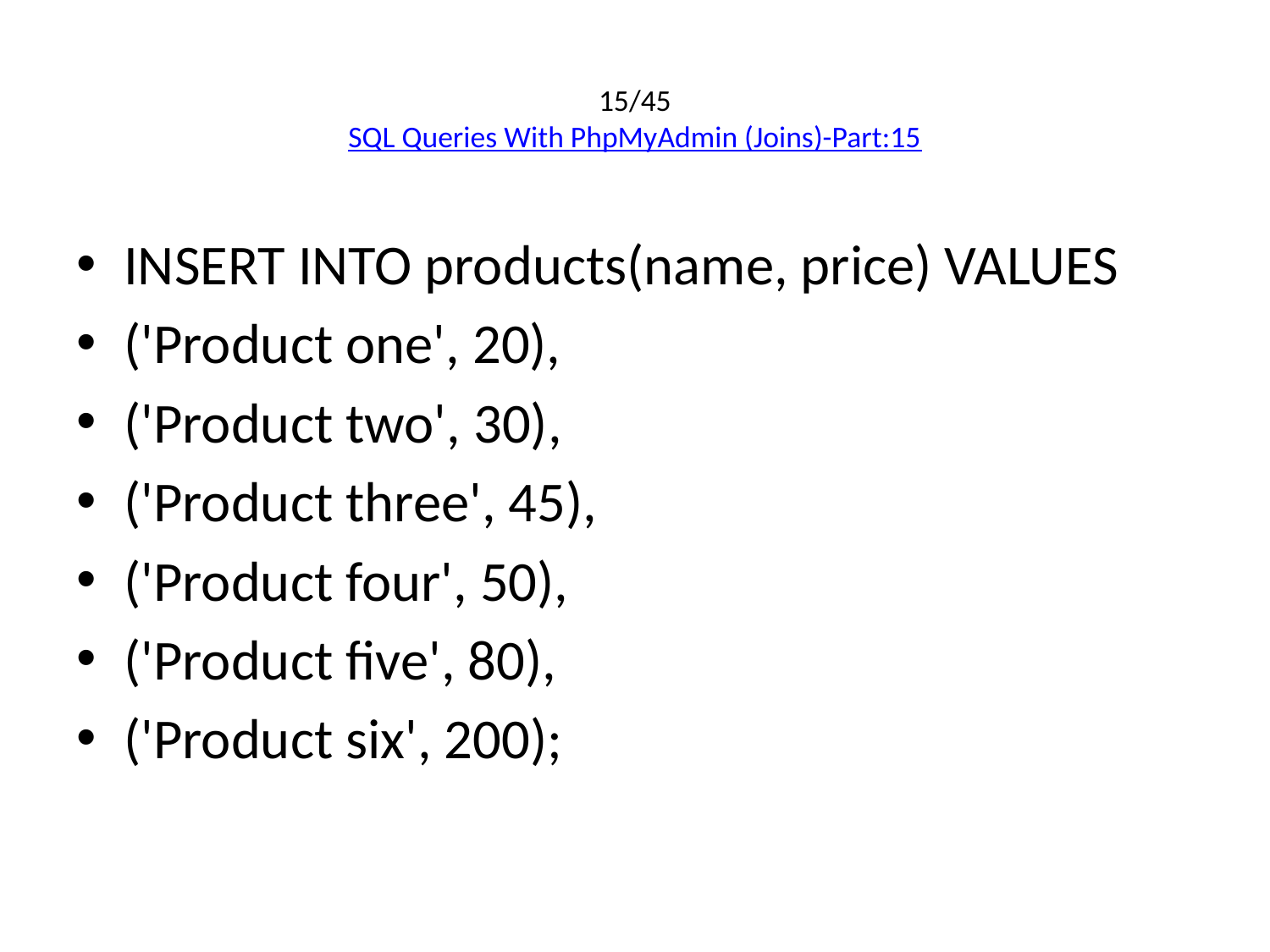

# 15/45 SQL Queries With PhpMyAdmin (Joins)-Part:15
INSERT INTO products(name, price) VALUES
('Product one', 20),
('Product two', 30),
('Product three', 45),
('Product four', 50),
('Product five', 80),
('Product six', 200);